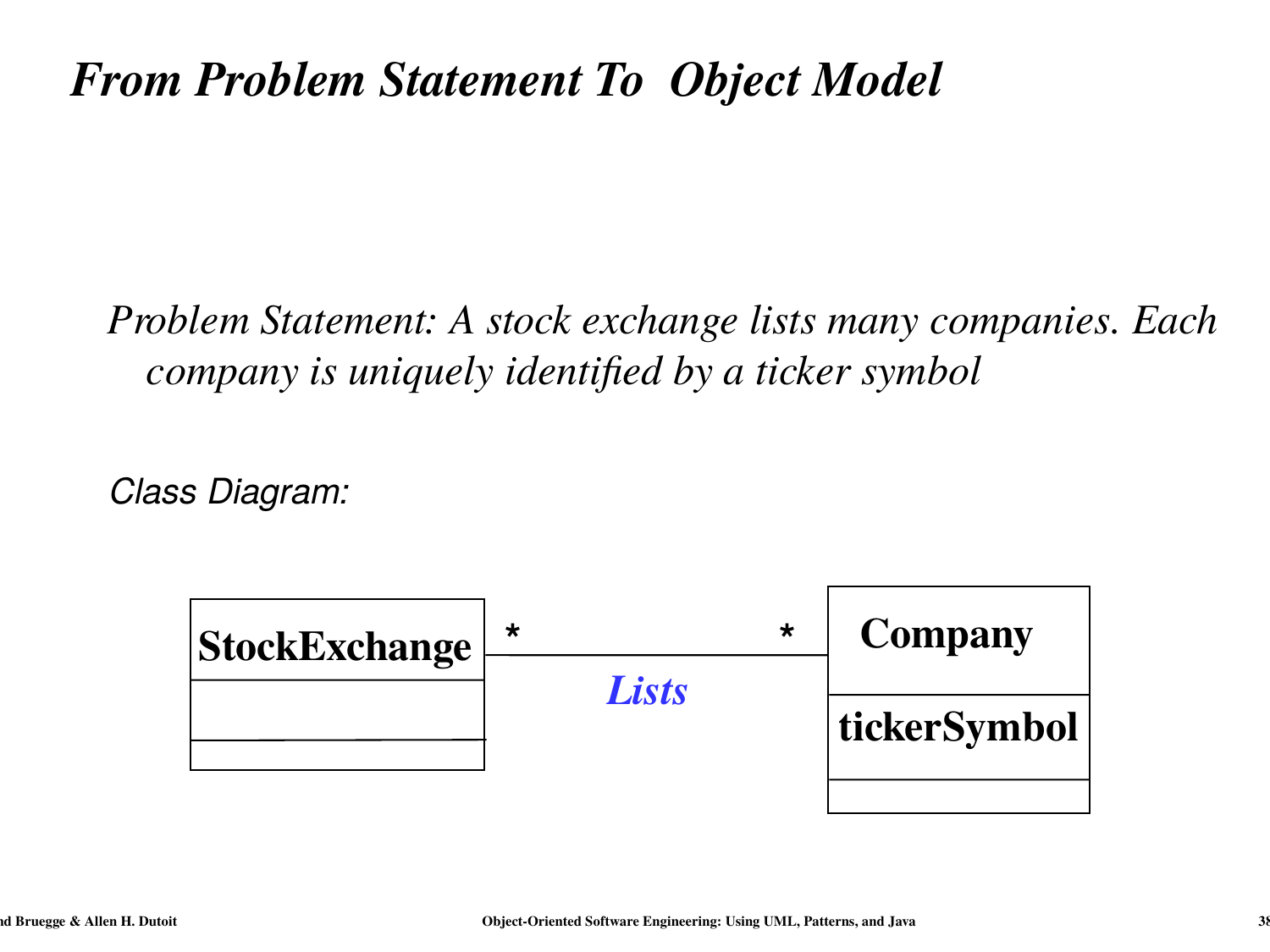

# From Problem Statement To  Object Model

Pr
oblem Statement: A stock exchange lists many companies. Each
company is uniquely identified by a ticker symbol

Class Diagram:

Company

*
*
StockExchange

Lists

tickerSymbol